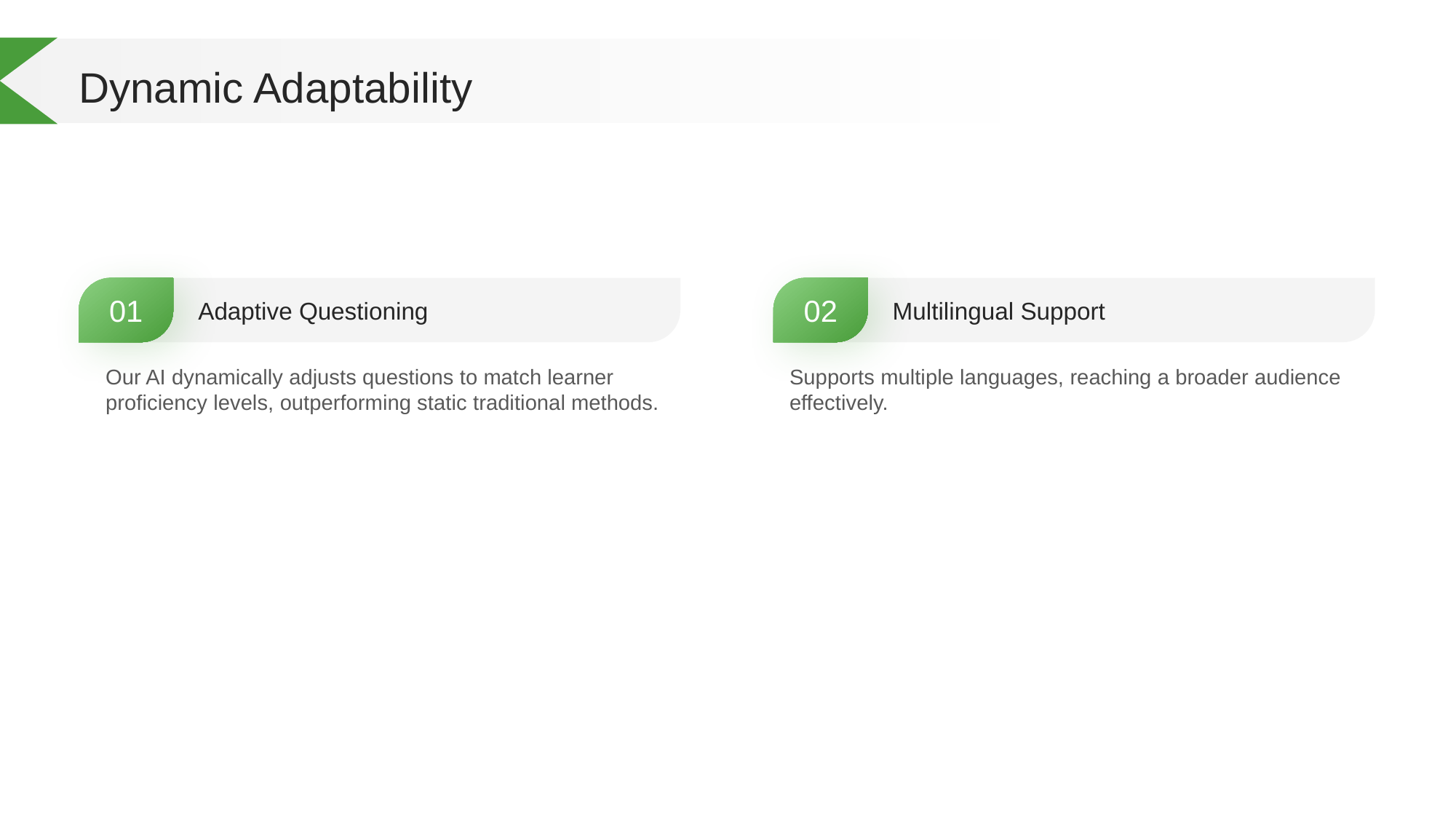

Dynamic Adaptability

01
Adaptive Questioning
02
Multilingual Support
Our AI dynamically adjusts questions to match learner proficiency levels, outperforming static traditional methods.
Supports multiple languages, reaching a broader audience effectively.